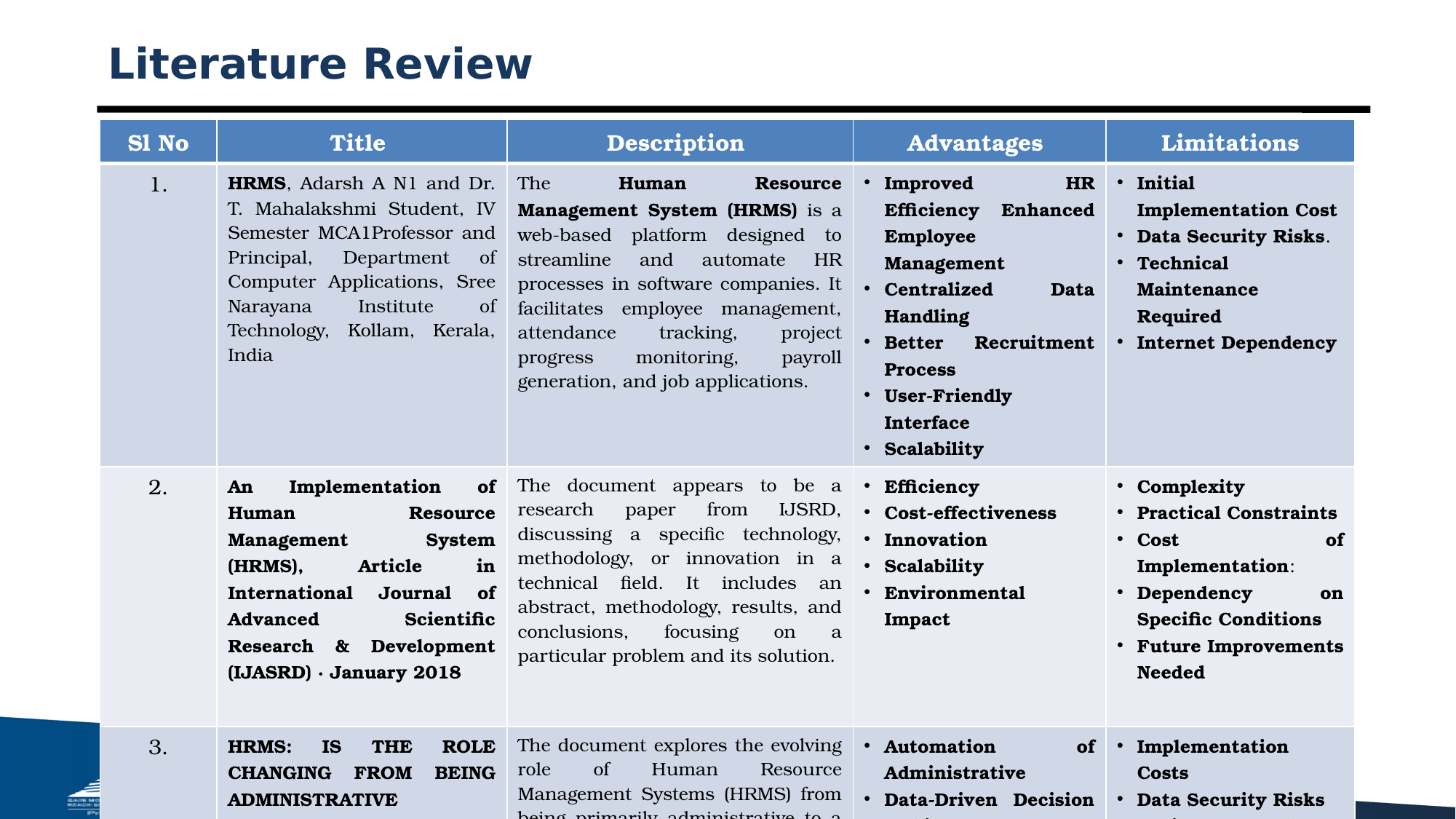

# Literature Review
| Sl No | Title | Description | Advantages | Limitations |
| --- | --- | --- | --- | --- |
| 1. | HRMS, Adarsh A N1 and Dr. T. Mahalakshmi Student, IV Semester MCA1Professor and Principal, Department of Computer Applications, Sree Narayana Institute of Technology, Kollam, Kerala, India | The Human Resource Management System (HRMS) is a web-based platform designed to streamline and automate HR processes in software companies. It facilitates employee management, attendance tracking, project progress monitoring, payroll generation, and job applications. | Improved HR Efficiency Enhanced Employee Management Centralized Data Handling Better Recruitment Process User-Friendly Interface Scalability | Initial Implementation Cost Data Security Risks. Technical Maintenance Required Internet Dependency |
| 2. | An Implementation of Human Resource Management System (HRMS), Article in International Journal of Advanced Scientific Research & Development (IJASRD) · January 2018 | The document appears to be a research paper from IJSRD, discussing a specific technology, methodology, or innovation in a technical field. It includes an abstract, methodology, results, and conclusions, focusing on a particular problem and its solution. | Efficiency Cost-effectiveness Innovation Scalability Environmental Impact | Complexity Practical Constraints Cost of Implementation: Dependency on Specific Conditions Future Improvements Needed |
| 3. | HRMS: IS THE ROLE CHANGING FROM BEING ADMINISTRATIVE TOSTRATEGIC? Goldy Mahajan, Prof.Versha Mehta, International Journal of Computers & Technology, Volume 3, No. 1, AUG, 2012. | The document explores the evolving role of Human Resource Management Systems (HRMS) from being primarily administrative to a more strategic function. It discusses how HRMS is integrating with advanced technologies to enhance decision-making, workforce management, and overall business performance. | Automation of Administrative Data-Driven Decision Making Improved Employee Experience Strategic HR Alignment Regulatory Compliance | Implementation Costs Data Security Risks Resistance to Change Dependence on Technology Customization Challenges |